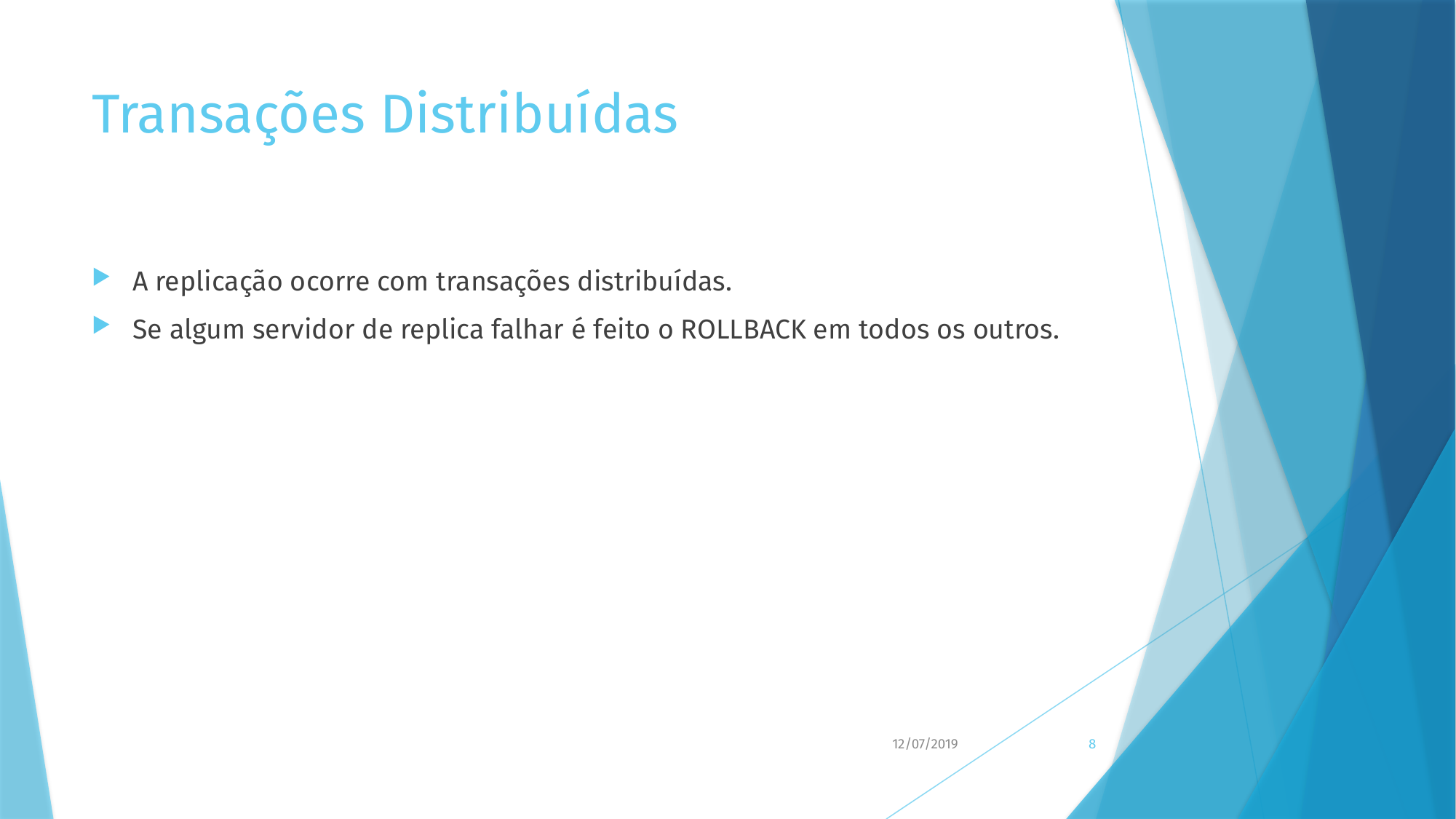

# Transações Distribuídas
A replicação ocorre com transações distribuídas.
Se algum servidor de replica falhar é feito o ROLLBACK em todos os outros.
12/07/2019
8